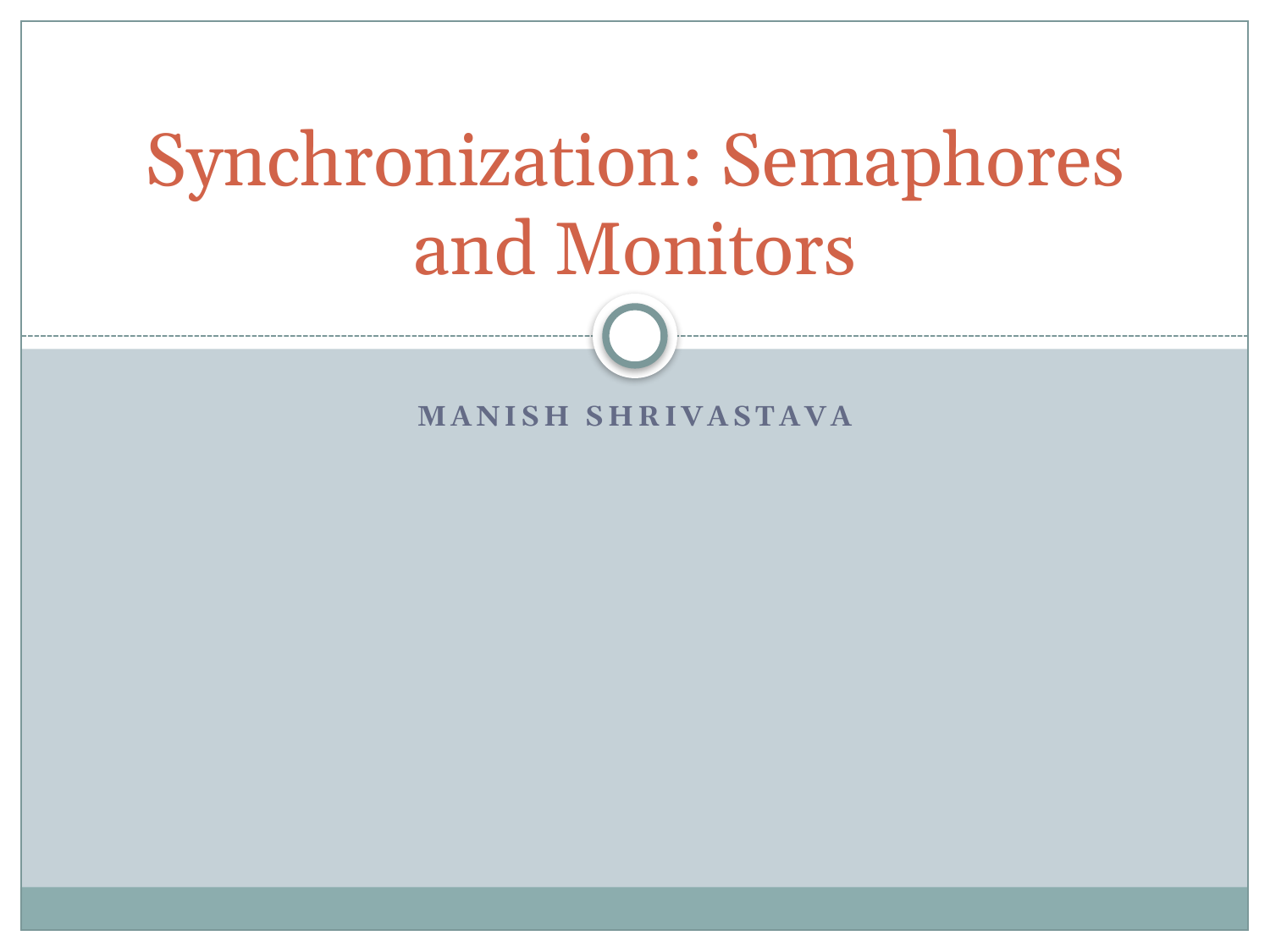

# Synchronization: Semaphores and Monitors
Manish Shrivastava